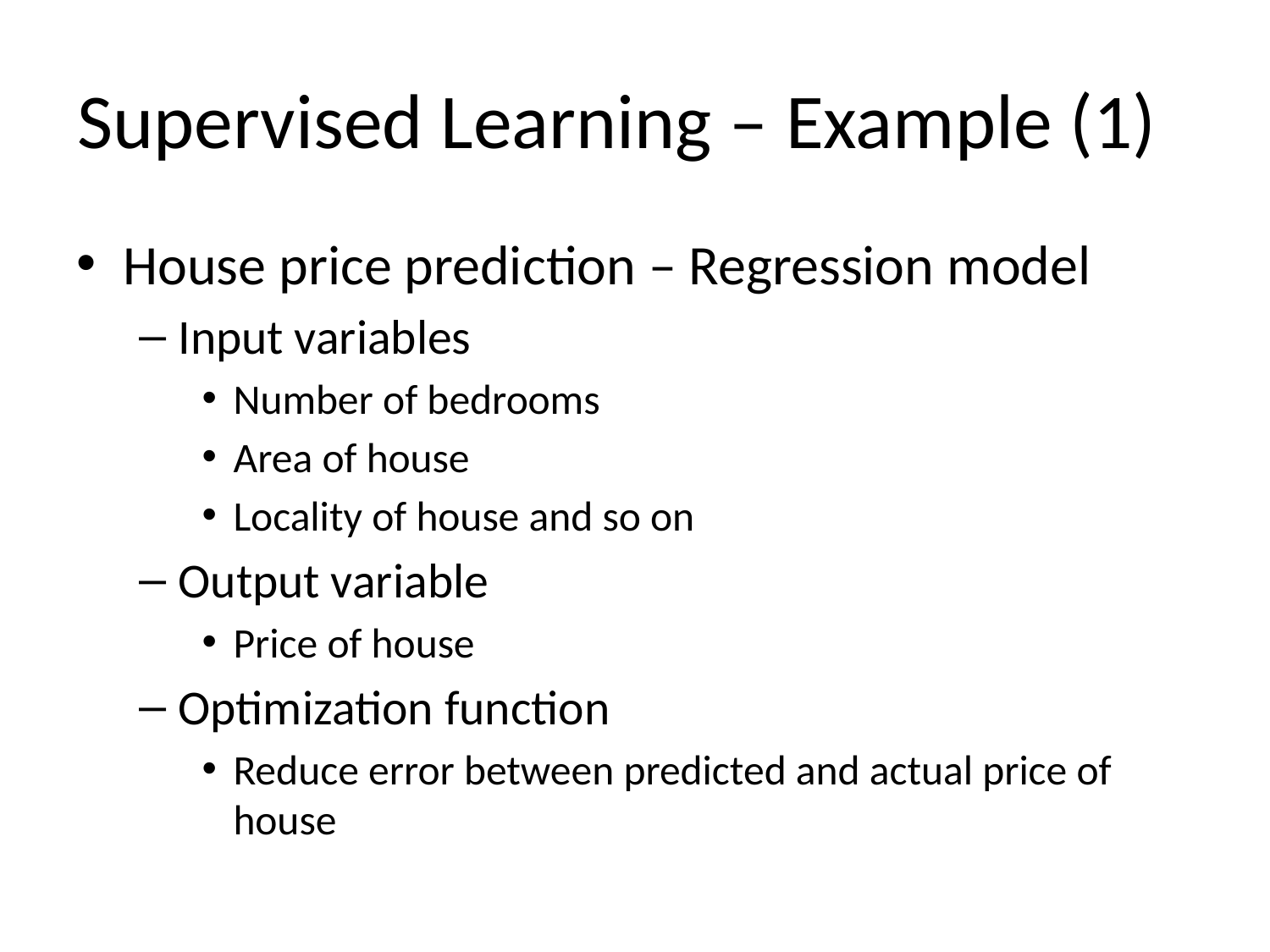

# Supervised Learning – Example (1)
House price prediction – Regression model
Input variables
Number of bedrooms
Area of house
Locality of house and so on
Output variable
Price of house
Optimization function
Reduce error between predicted and actual price of house